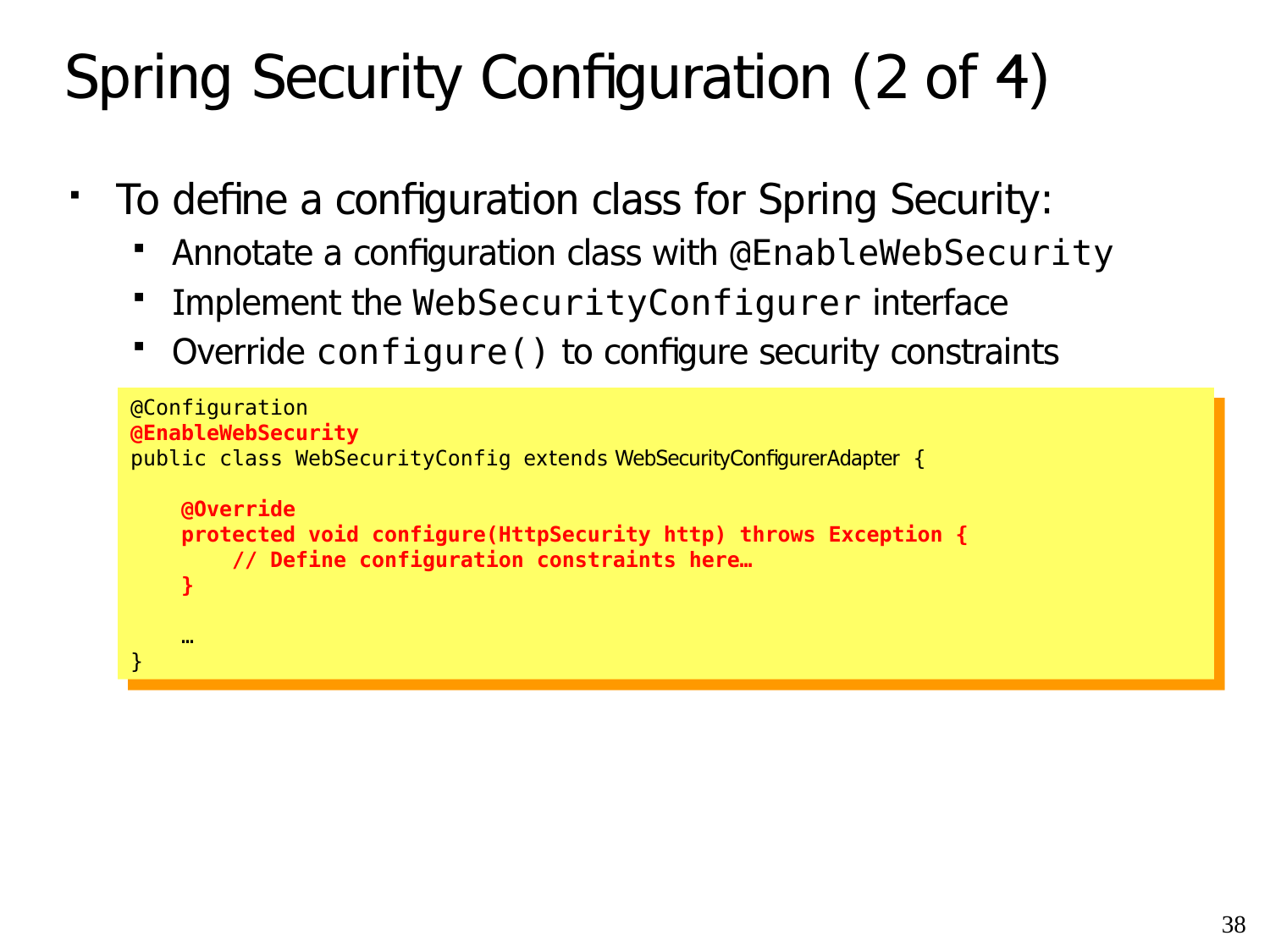

# Spring Security Configuration (2 of 4)
To define a configuration class for Spring Security:
Annotate a configuration class with @EnableWebSecurity
Implement the WebSecurityConfigurer interface
Override configure() to configure security constraints
@Configuration
@EnableWebSecurity
public class WebSecurityConfig extends WebSecurityConfigurerAdapter {

    @Override
    protected void configure(HttpSecurity http) throws Exception {
        // Define configuration constraints here…
    }

    …
}
38